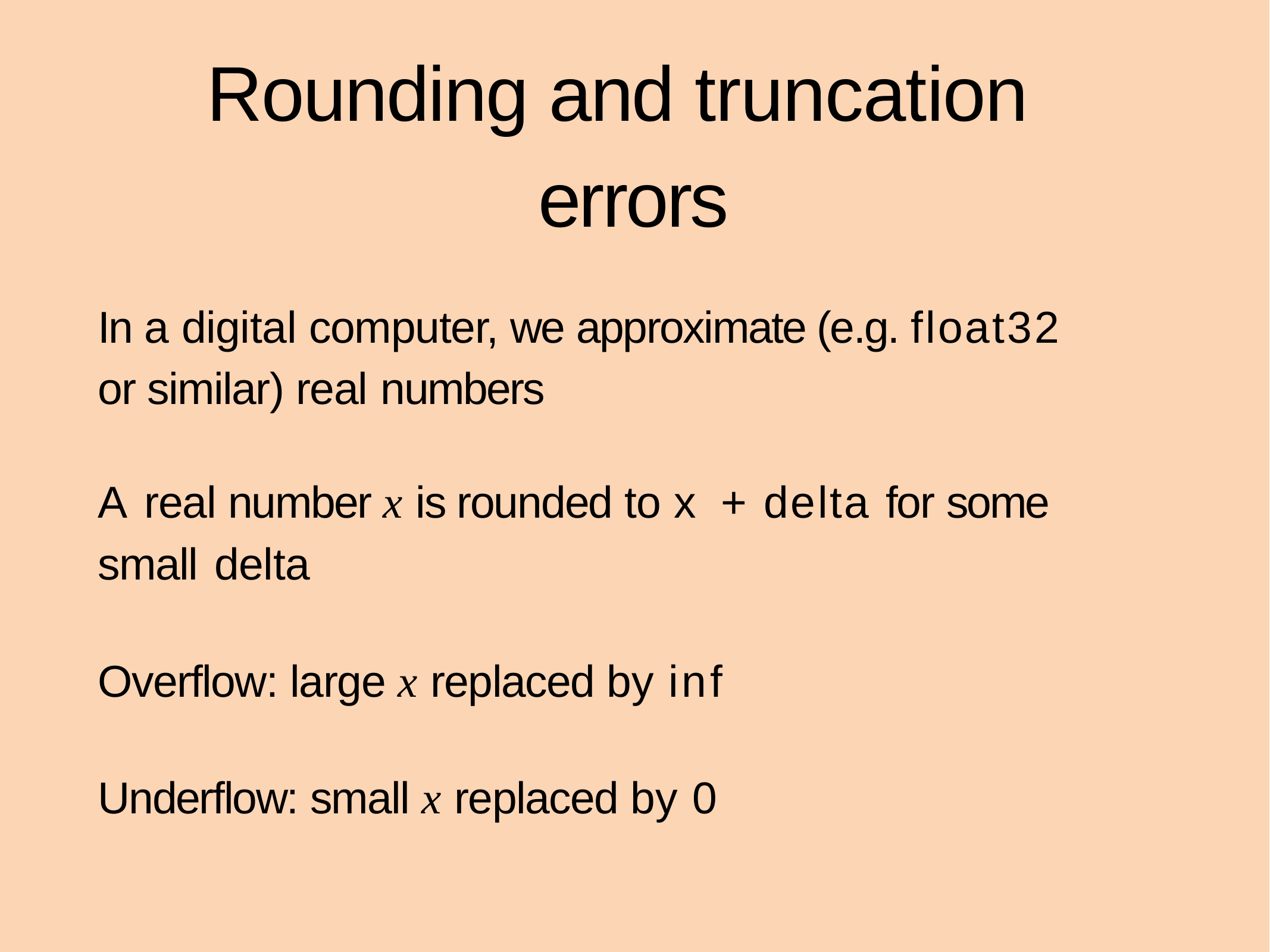

# Rounding and truncation  errors
In a digital computer, we approximate (e.g. float32 or similar) real numbers
A real number x is rounded to x +  delta for some  small delta

Overflow: large x replaced by inf

Underflow: small x replaced by 0